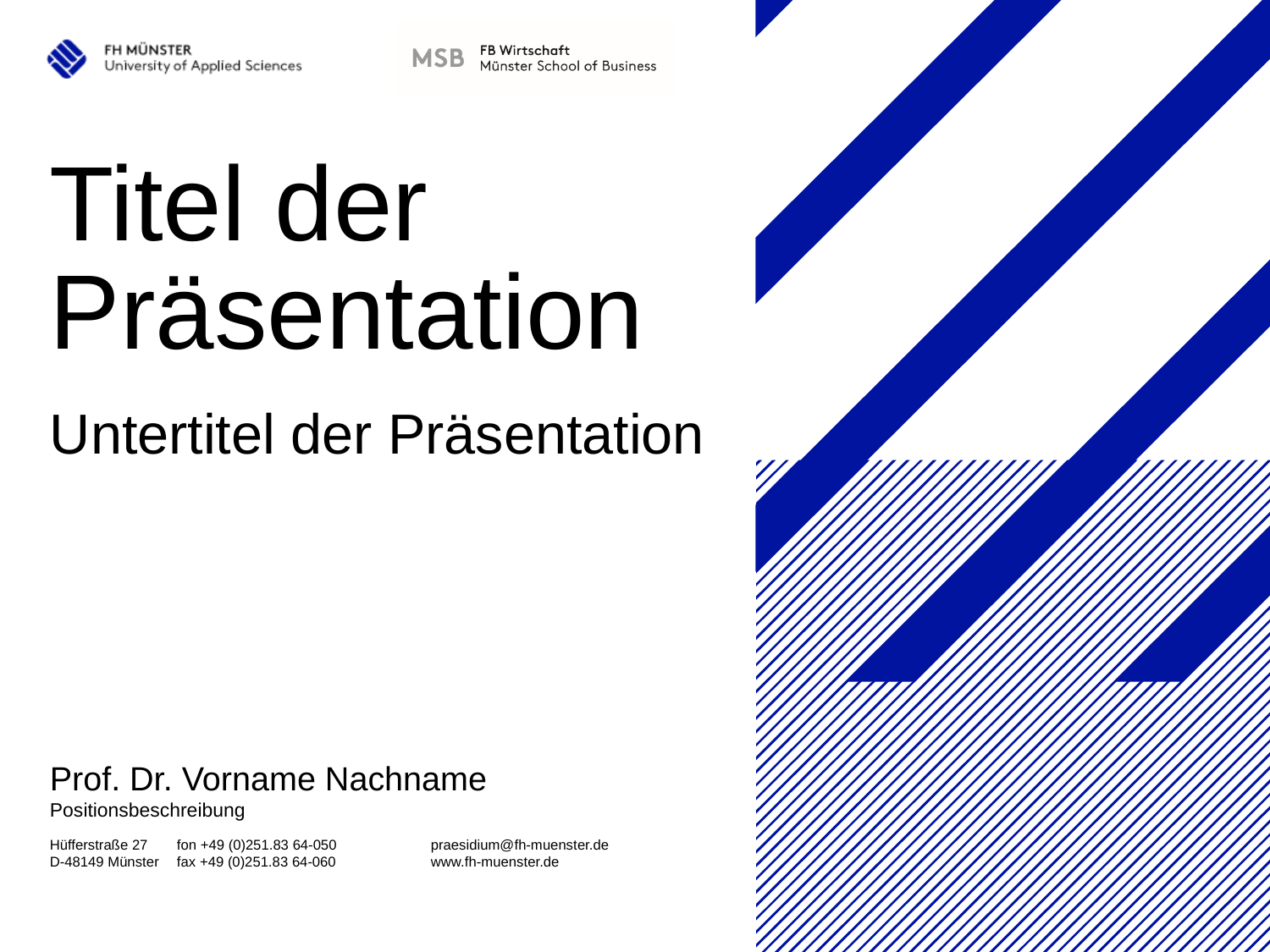

# Titel der Präsentation
Untertitel der Präsentation
Prof. Dr. Vorname Nachname
Positionsbeschreibung
Hüfferstraße 27	fon +49 (0)251.83 64-050	praesidium@fh-muenster.de
D-48149 Münster	fax +49 (0)251.83 64-060	www.fh-muenster.de